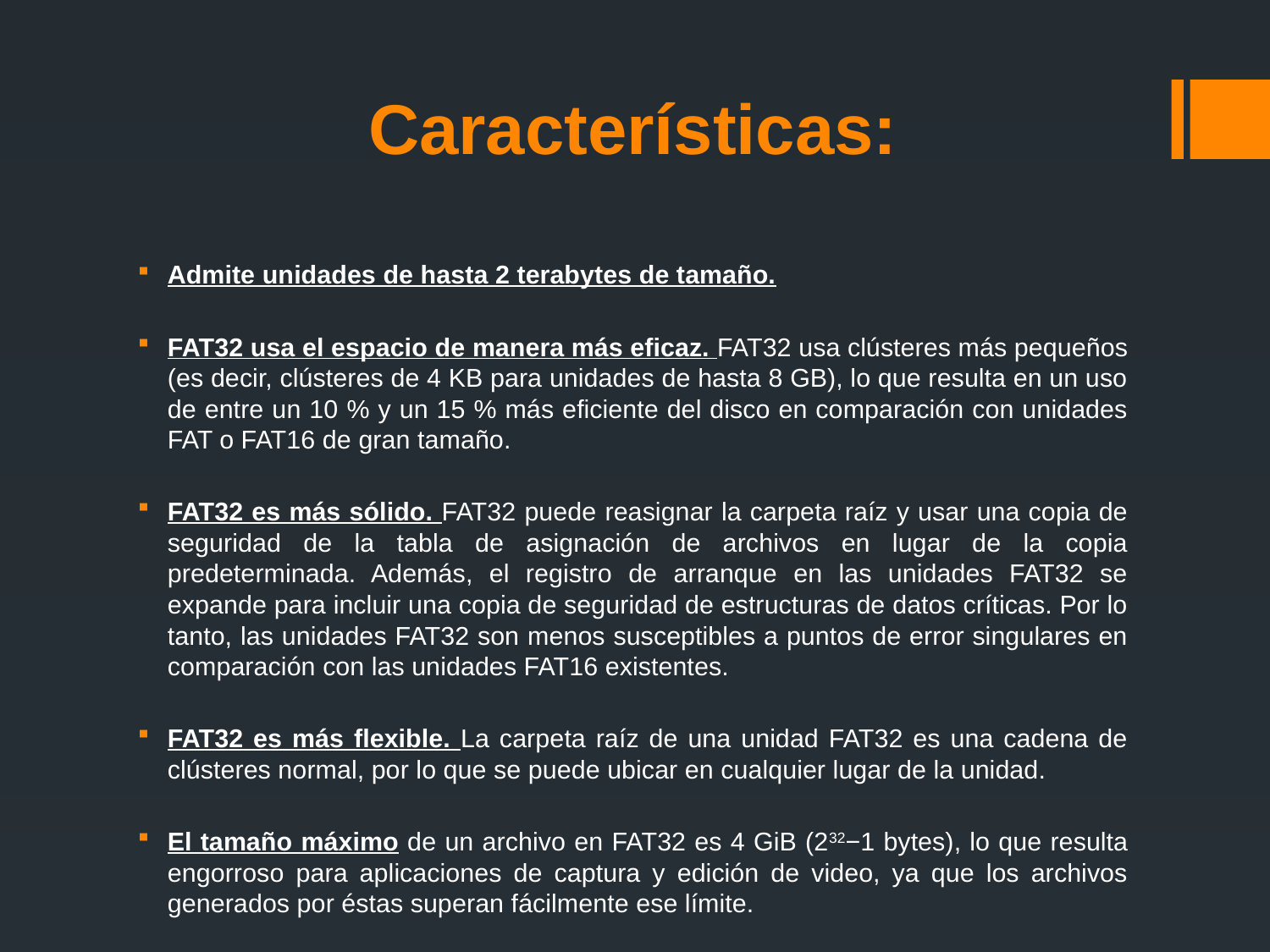

# Características:

Admite unidades de hasta 2 terabytes de tamaño.

FAT32 usa el espacio de manera más eficaz. FAT32 usa clústeres más pequeños (es decir, clústeres de 4 KB para unidades de hasta 8 GB), lo que resulta en un uso de entre un 10 % y un 15 % más eficiente del disco en comparación con unidades FAT o FAT16 de gran tamaño.

FAT32 es más sólido. FAT32 puede reasignar la carpeta raíz y usar una copia de seguridad de la tabla de asignación de archivos en lugar de la copia predeterminada. Además, el registro de arranque en las unidades FAT32 se expande para incluir una copia de seguridad de estructuras de datos críticas. Por lo tanto, las unidades FAT32 son menos susceptibles a puntos de error singulares en comparación con las unidades FAT16 existentes.

FAT32 es más flexible. La carpeta raíz de una unidad FAT32 es una cadena de clústeres normal, por lo que se puede ubicar en cualquier lugar de la unidad.

El tamaño máximo de un archivo en FAT32 es 4 GiB (232−1 bytes), lo que resulta engorroso para aplicaciones de captura y edición de video, ya que los archivos generados por éstas superan fácilmente ese límite.